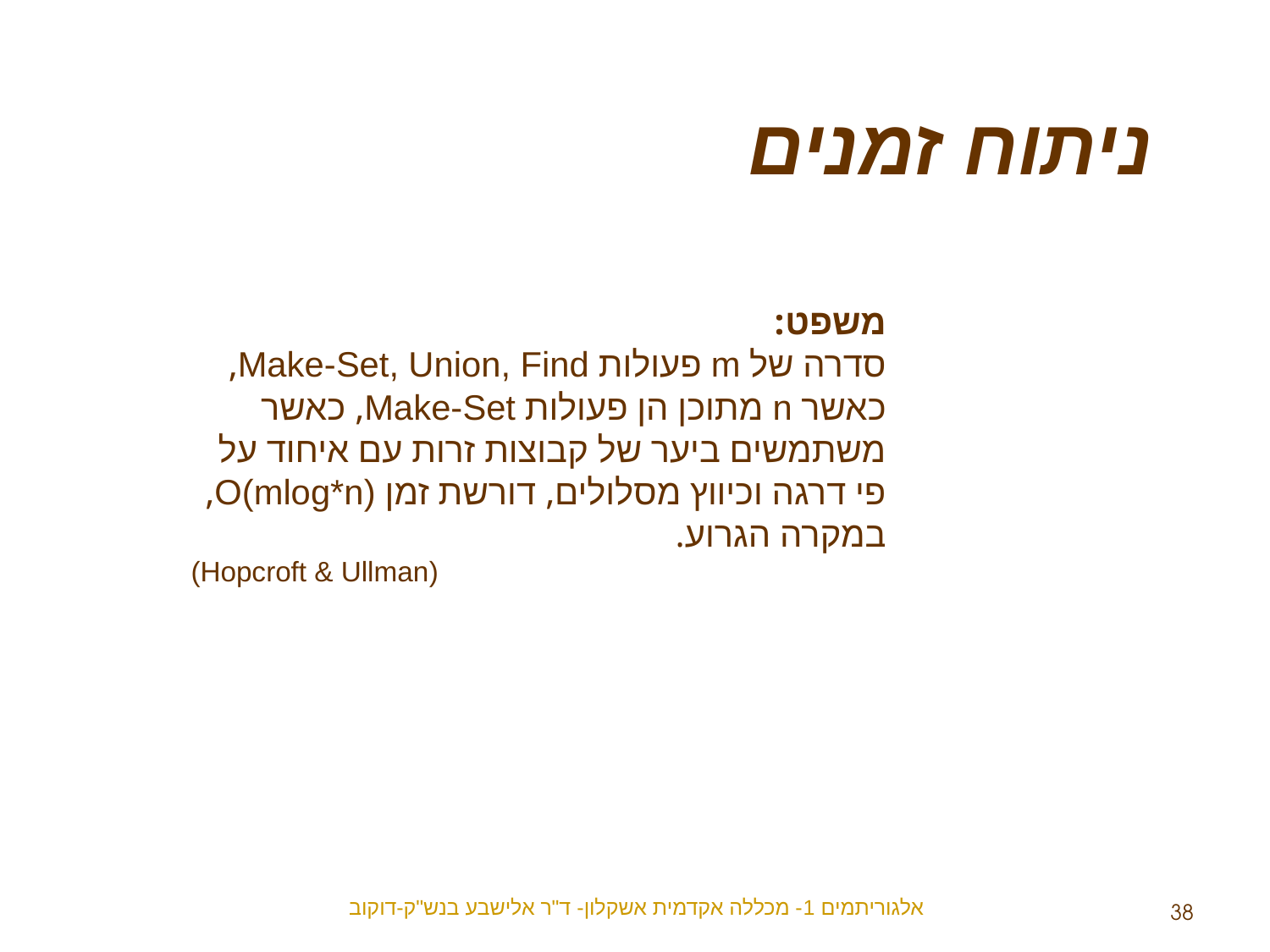

ניתוח זמנים
משפט:
סדרה של m פעולות Make-Set, Union, Find, כאשר n מתוכן הן פעולות Make-Set, כאשר משתמשים ביער של קבוצות זרות עם איחוד על פי דרגה וכיווץ מסלולים, דורשת זמן O(mlog*n), במקרה הגרוע.
(Hopcroft & Ullman)

אלגוריתמים 1- מכללה אקדמית אשקלון- ד"ר אלישבע בנש"ק-דוקוב
38